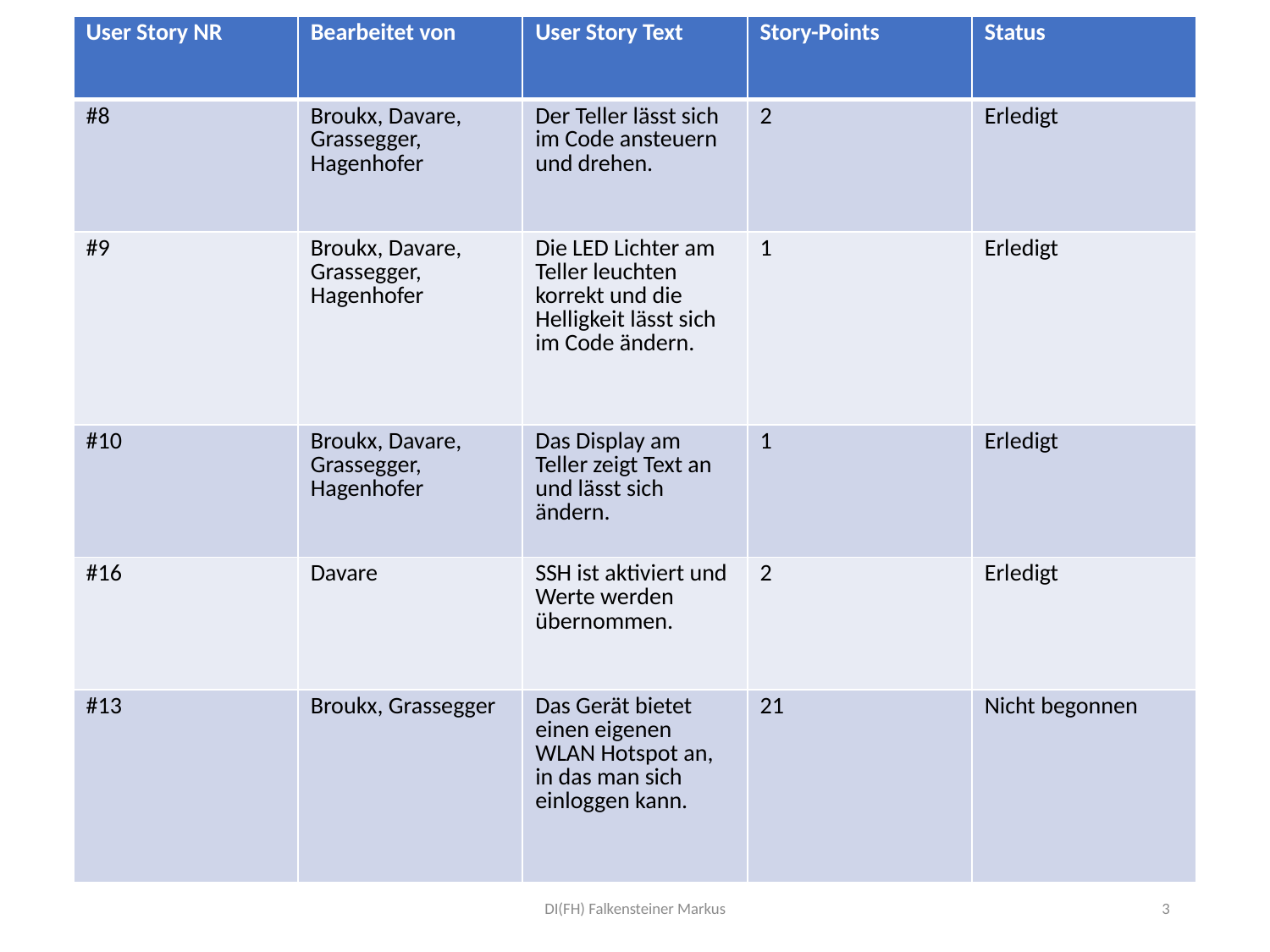

| User Story NR | Bearbeitet von | User Story Text | Story-Points | Status |
| --- | --- | --- | --- | --- |
| #8 | Broukx, Davare, Grassegger, Hagenhofer | Der Teller lässt sich im Code ansteuern und drehen. | 2 | Erledigt |
| #9 | Broukx, Davare, Grassegger, Hagenhofer | Die LED Lichter am Teller leuchten korrekt und die Helligkeit lässt sich im Code ändern. | 1 | Erledigt |
| #10 | Broukx, Davare, Grassegger, Hagenhofer | Das Display am Teller zeigt Text an und lässt sich ändern. | 1 | Erledigt |
| #16 | Davare | SSH ist aktiviert und Werte werden übernommen. | 2 | Erledigt |
| #13 | Broukx, Grassegger | Das Gerät bietet einen eigenen WLAN Hotspot an, in das man sich einloggen kann. | 21 | Nicht begonnen |
# Sprint Review
DI(FH) Falkensteiner Markus
3